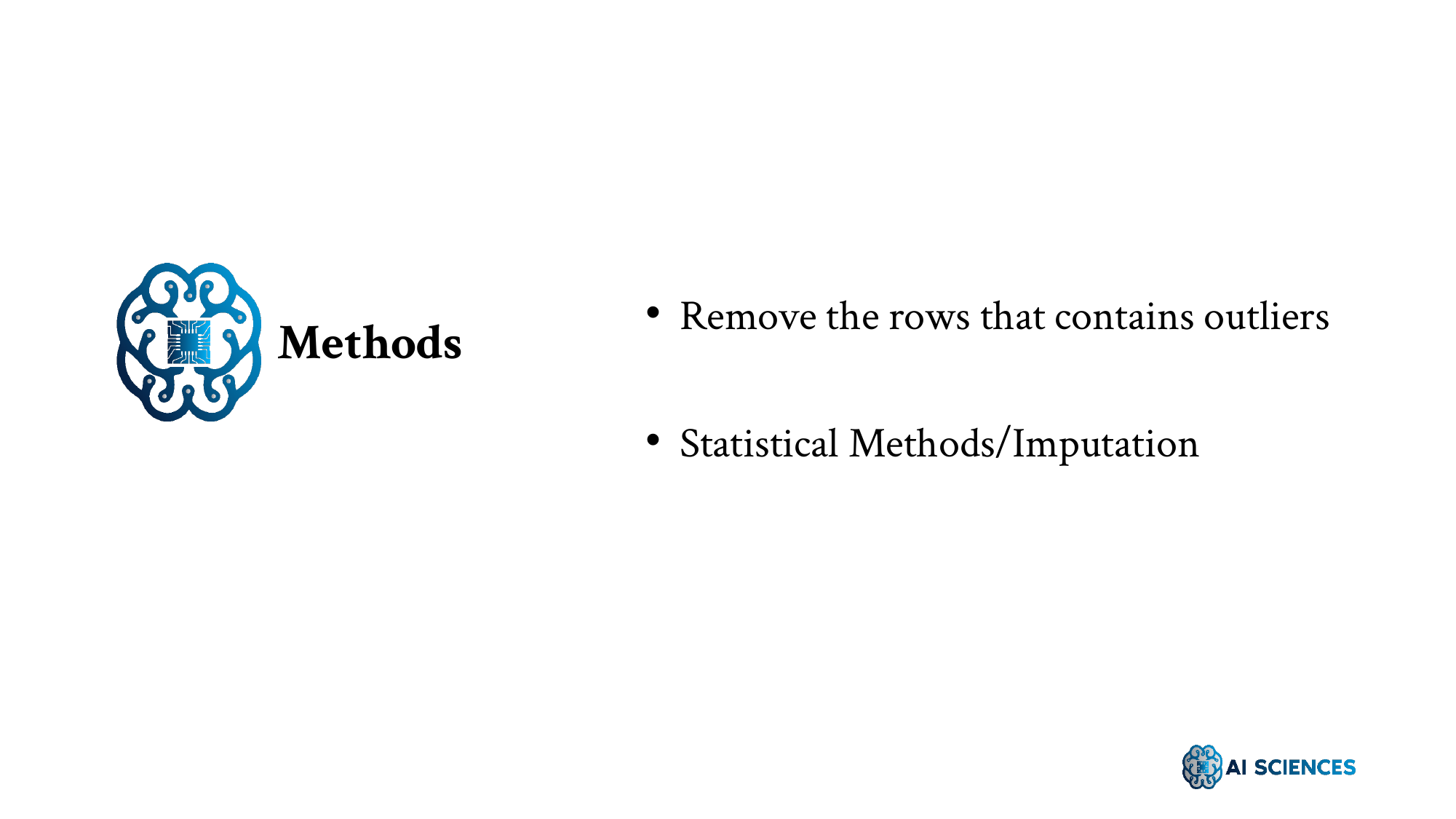

Remove the rows that contains outliers
Statistical Methods/Imputation
Methods